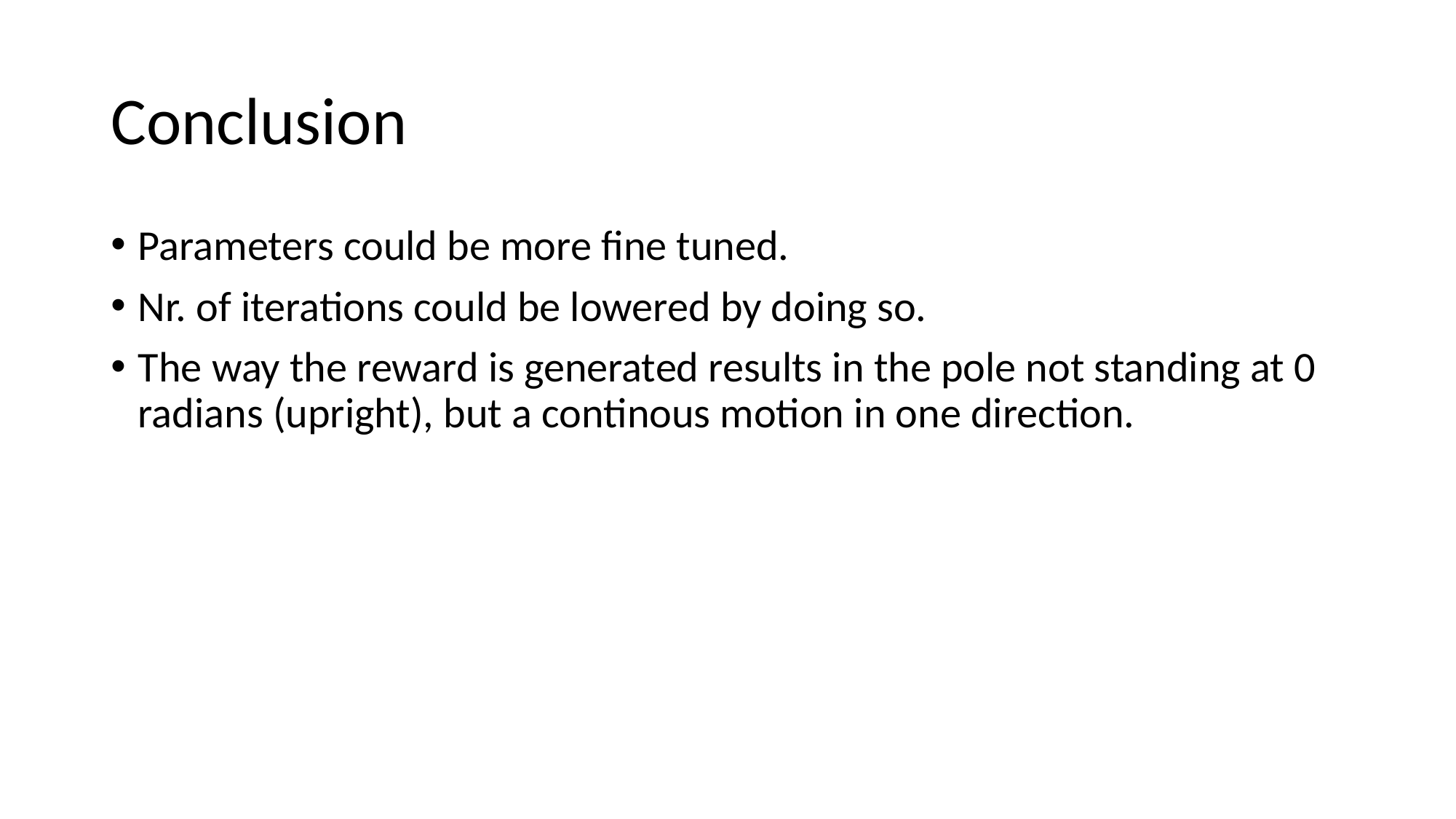

# Conclusion
Parameters could be more fine tuned.
Nr. of iterations could be lowered by doing so.
The way the reward is generated results in the pole not standing at 0 radians (upright), but a continous motion in one direction.